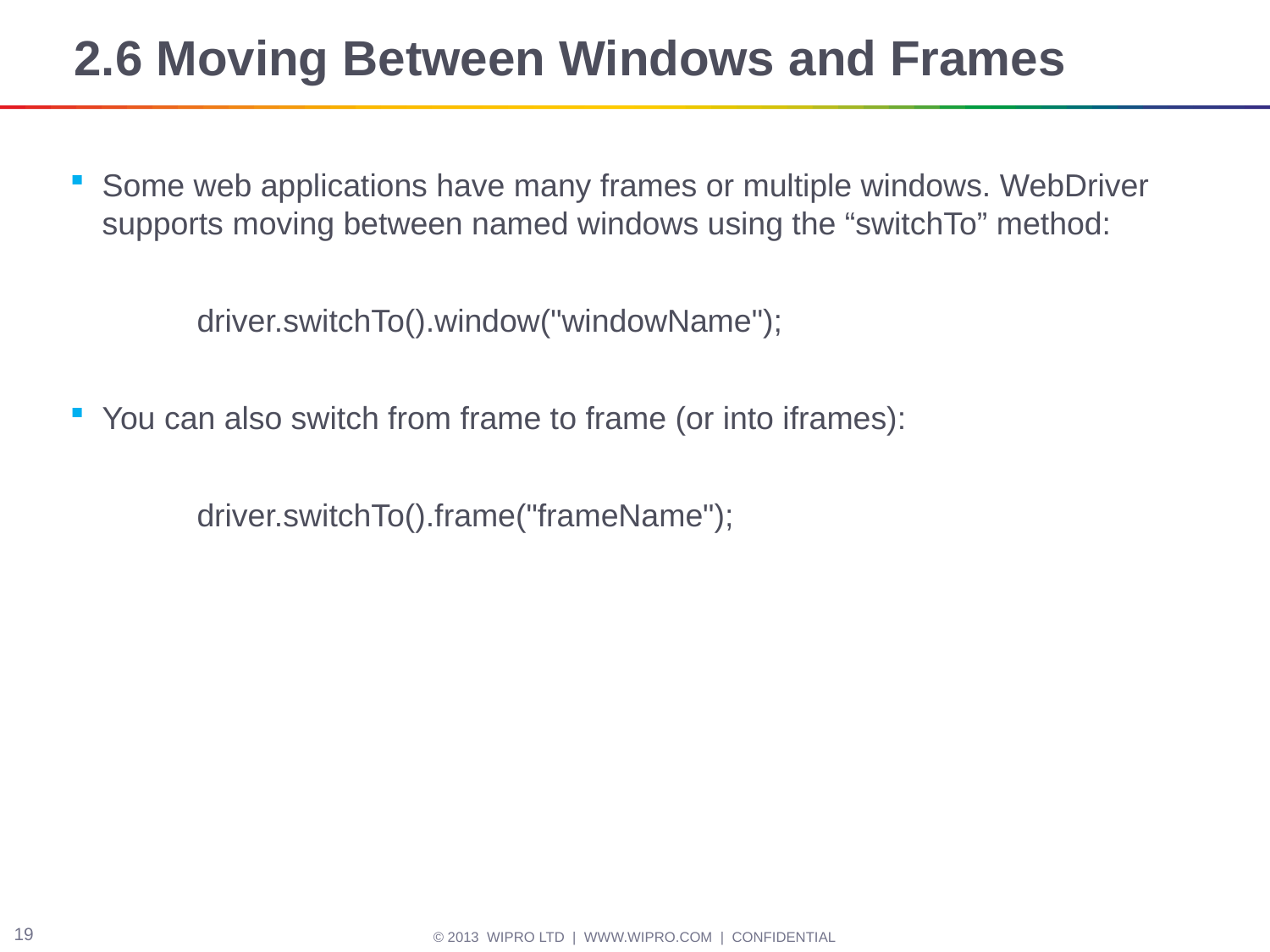

# 2.6 Moving Between Windows and Frames
Some web applications have many frames or multiple windows. WebDriver supports moving between named windows using the “switchTo” method:

	driver.switchTo().window("windowName");

You can also switch from frame to frame (or into iframes):

	driver.switchTo().frame("frameName");